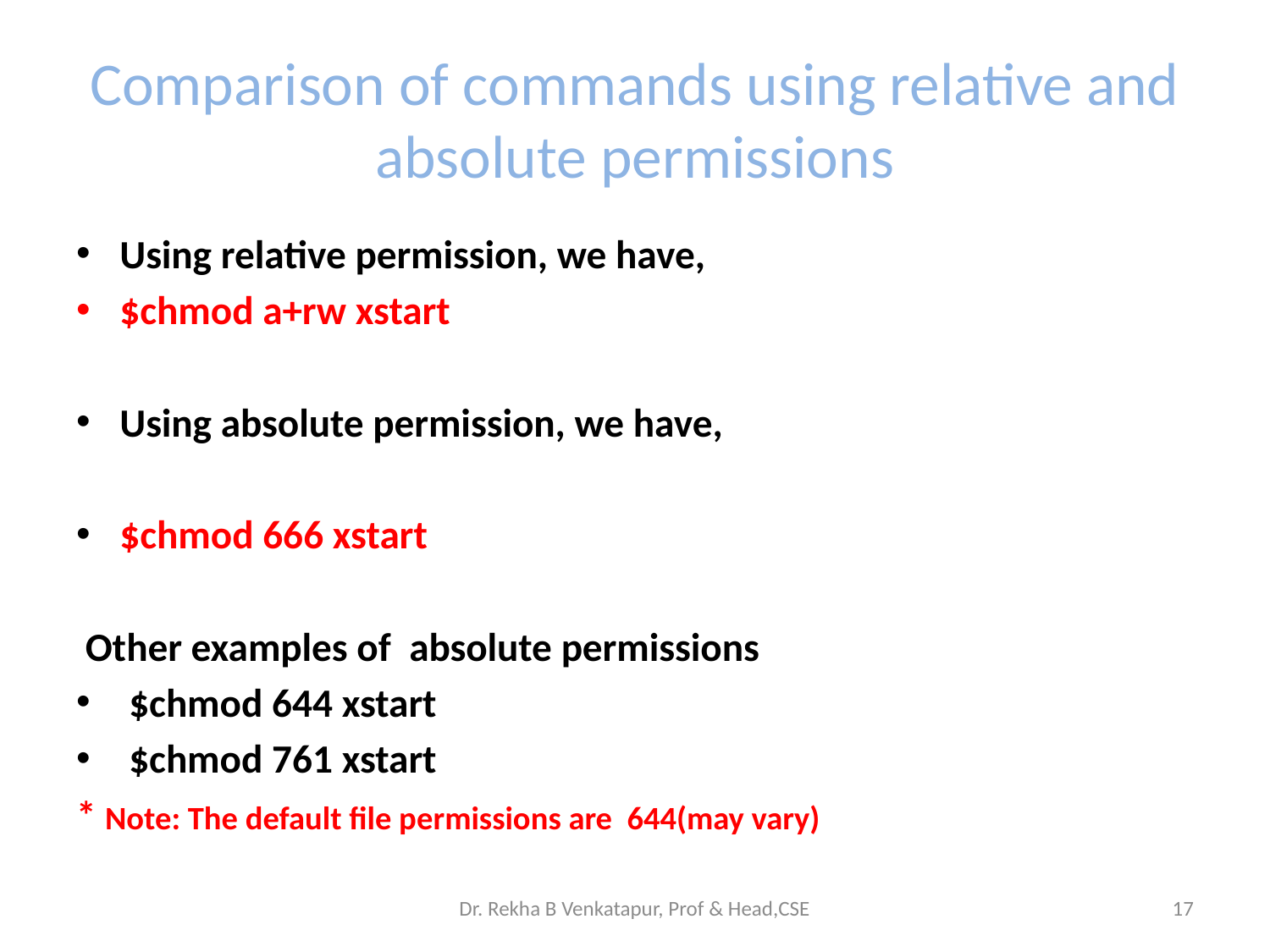

# Comparison of commands using relative and absolute permissions
Using relative permission, we have,
$chmod a+rw xstart

Using absolute permission, we have,

	$chmod 666 xstart

 Other examples of  absolute permissions
	 $chmod 644 xstart
	 $chmod 761 xstart
* Note: The default file permissions are  644(may vary)

Dr. Rekha B Venkatapur, Prof & Head,CSE
17